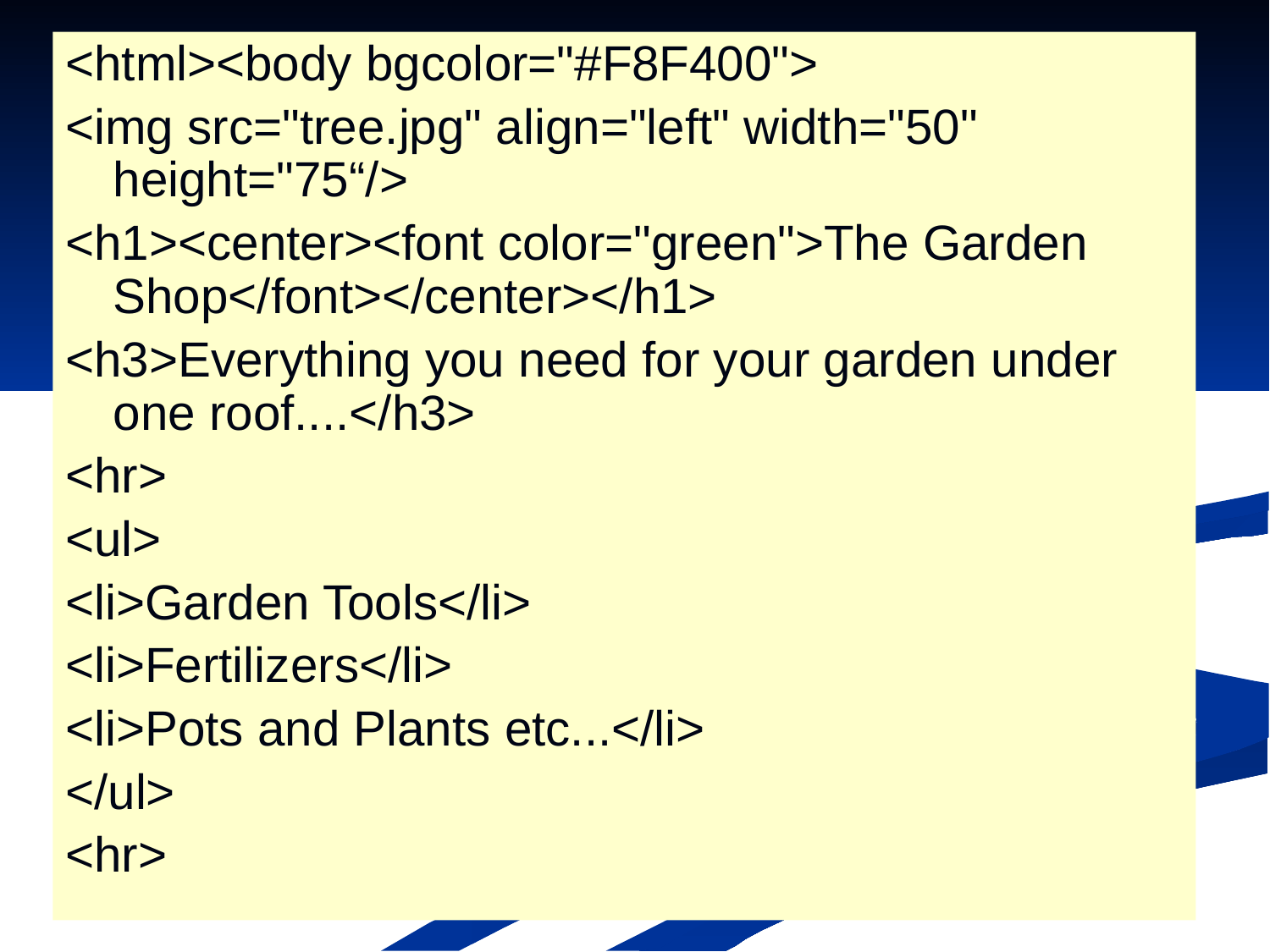

<html><body bgcolor="#F8F400">
<img src="tree.jpg" align="left" width="50" height="75“/>
<h1><center><font color="green">The Garden Shop</font></center></h1>
<h3>Everything you need for your garden under one roof....</h3>
<hr>
<ul>
<li>Garden Tools</li>
<li>Fertilizers</li>
<li>Pots and Plants etc...</li>
</ul>
<hr>